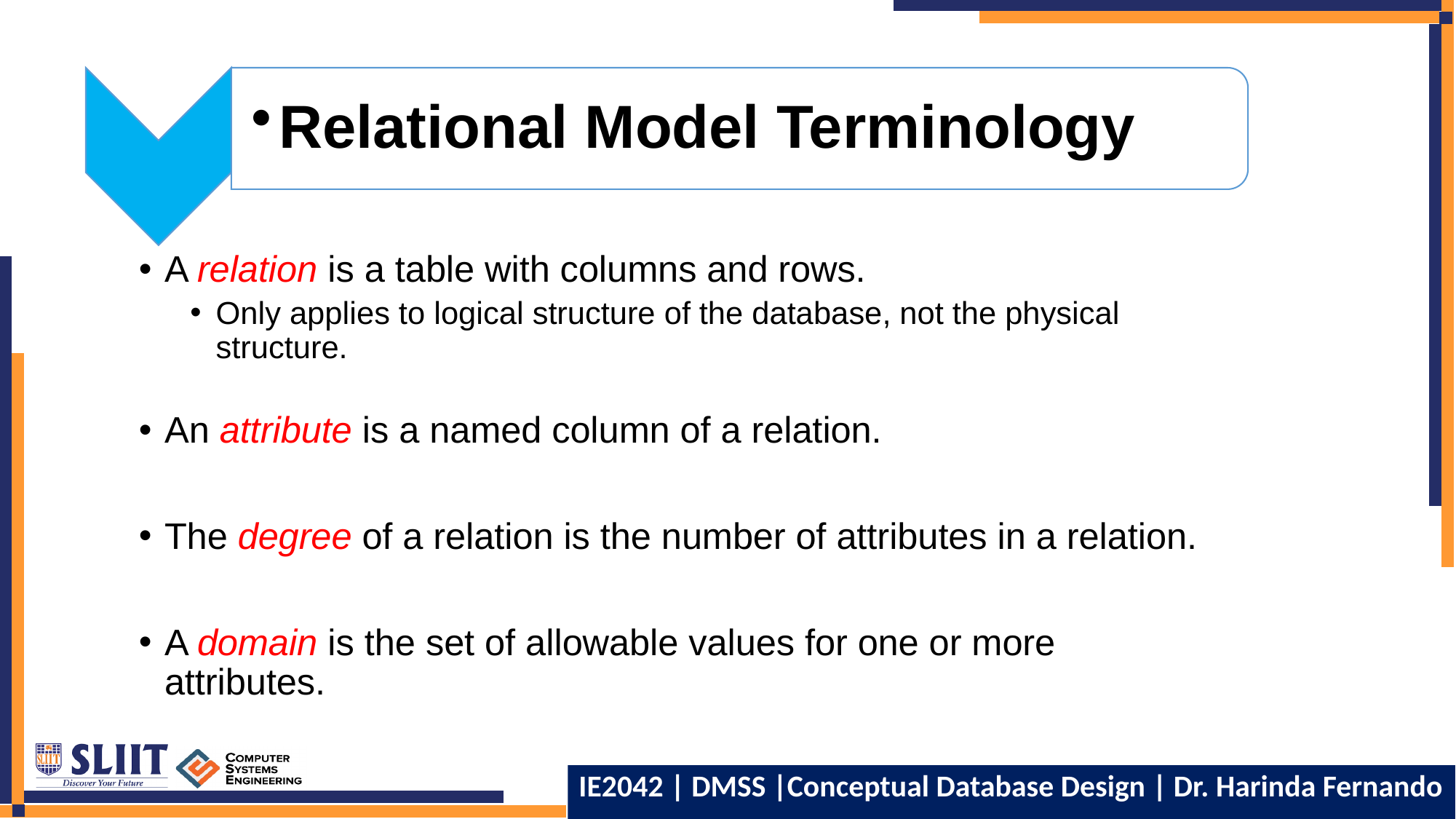

Relational Model Terminology
A relation is a table with columns and rows.
Only applies to logical structure of the database, not the physical structure.

An attribute is a named column of a relation.

The degree of a relation is the number of attributes in a relation.

A domain is the set of allowable values for one or more attributes.

IE2042 | DMSS |Conceptual Database Design | Dr. Harinda Fernando